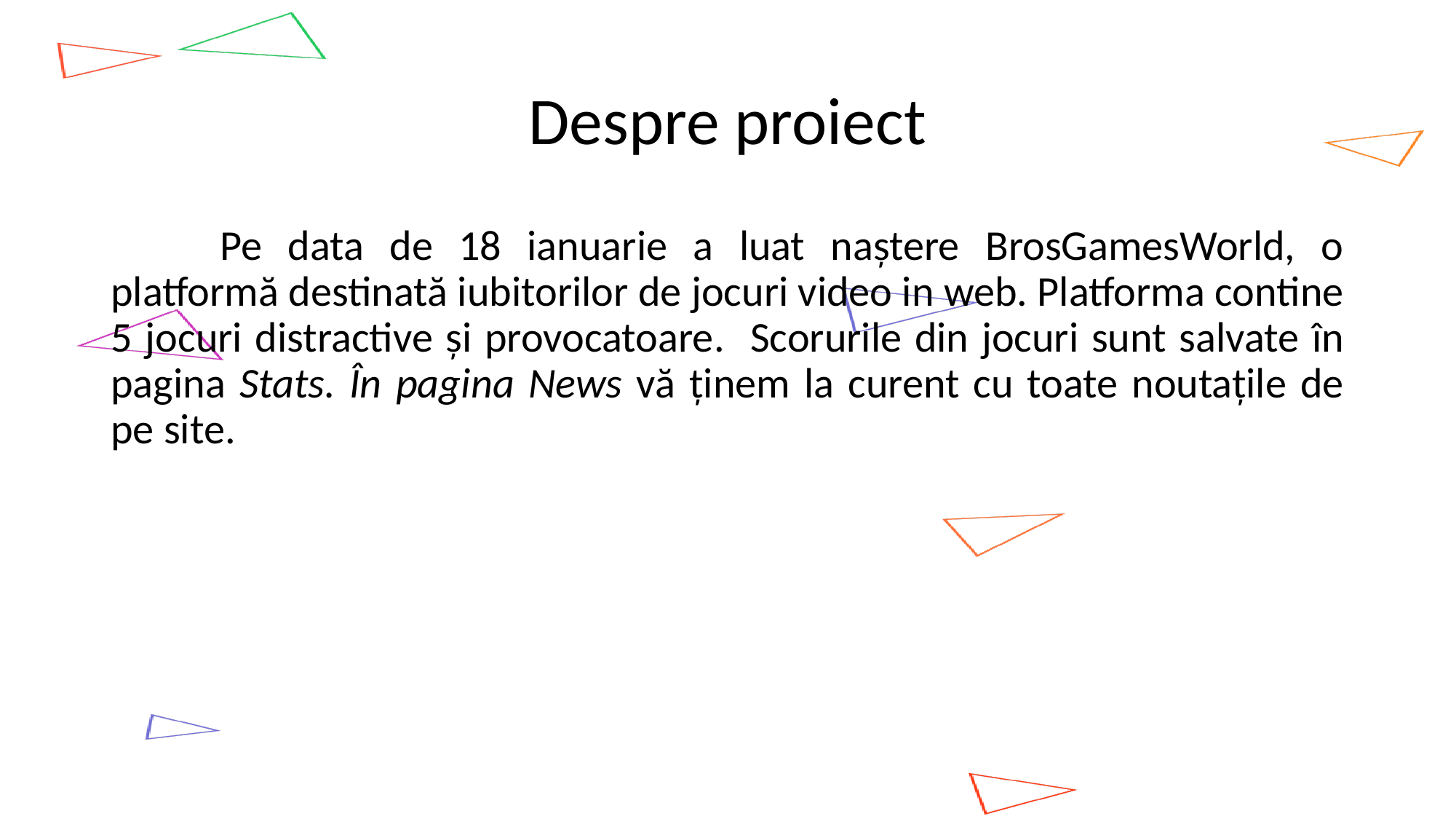

# Despre proiect
	Pe data de 18 ianuarie a luat naștere BrosGamesWorld, o platformă destinată iubitorilor de jocuri video in web. Platforma contine 5 jocuri distractive și provocatoare.  Scorurile din jocuri sunt salvate în pagina Stats. În pagina News vă ținem la curent cu toate noutațile de pe site.